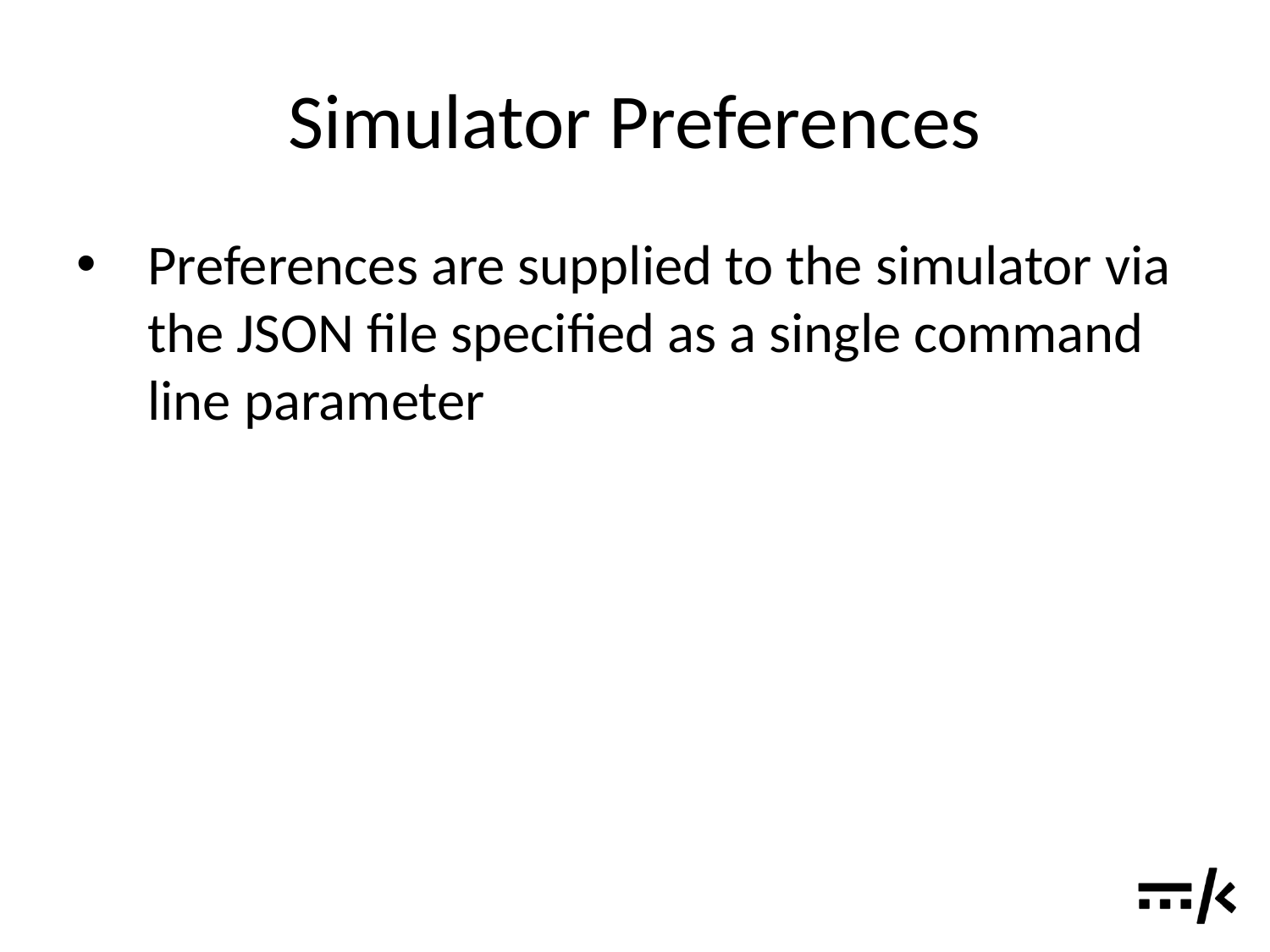

# Simulator Preferences
Preferences are supplied to the simulator via the JSON file specified as a single command line parameter